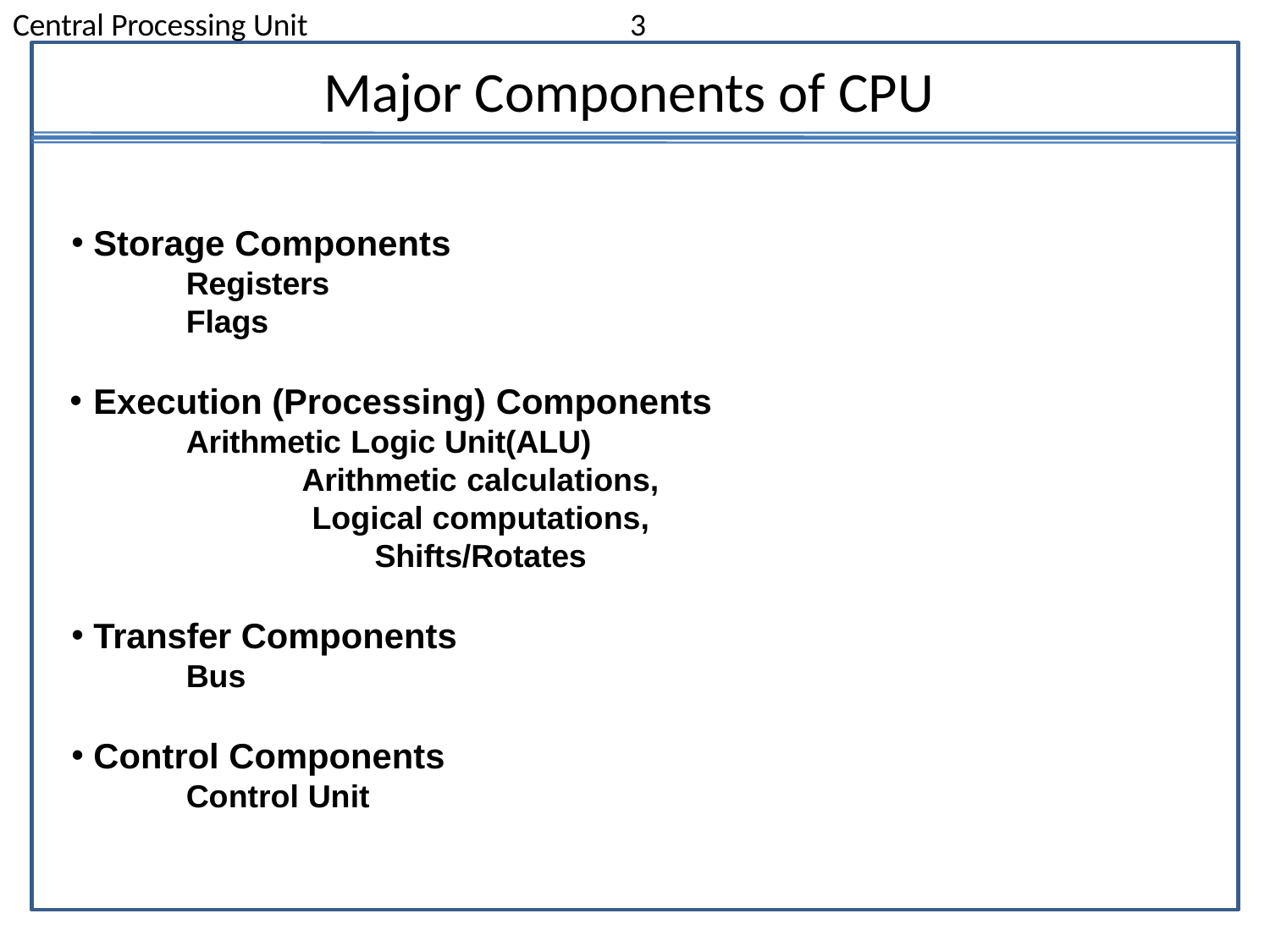

Central Processing Unit
3
# Major Components of CPU

Storage Components
Registers
Flags

Execution (Processing) Components
Arithmetic Logic Unit(ALU)
Arithmetic calculations, Logical computations, Shifts/Rotates

Transfer Components
Bus

Control Components
Control Unit